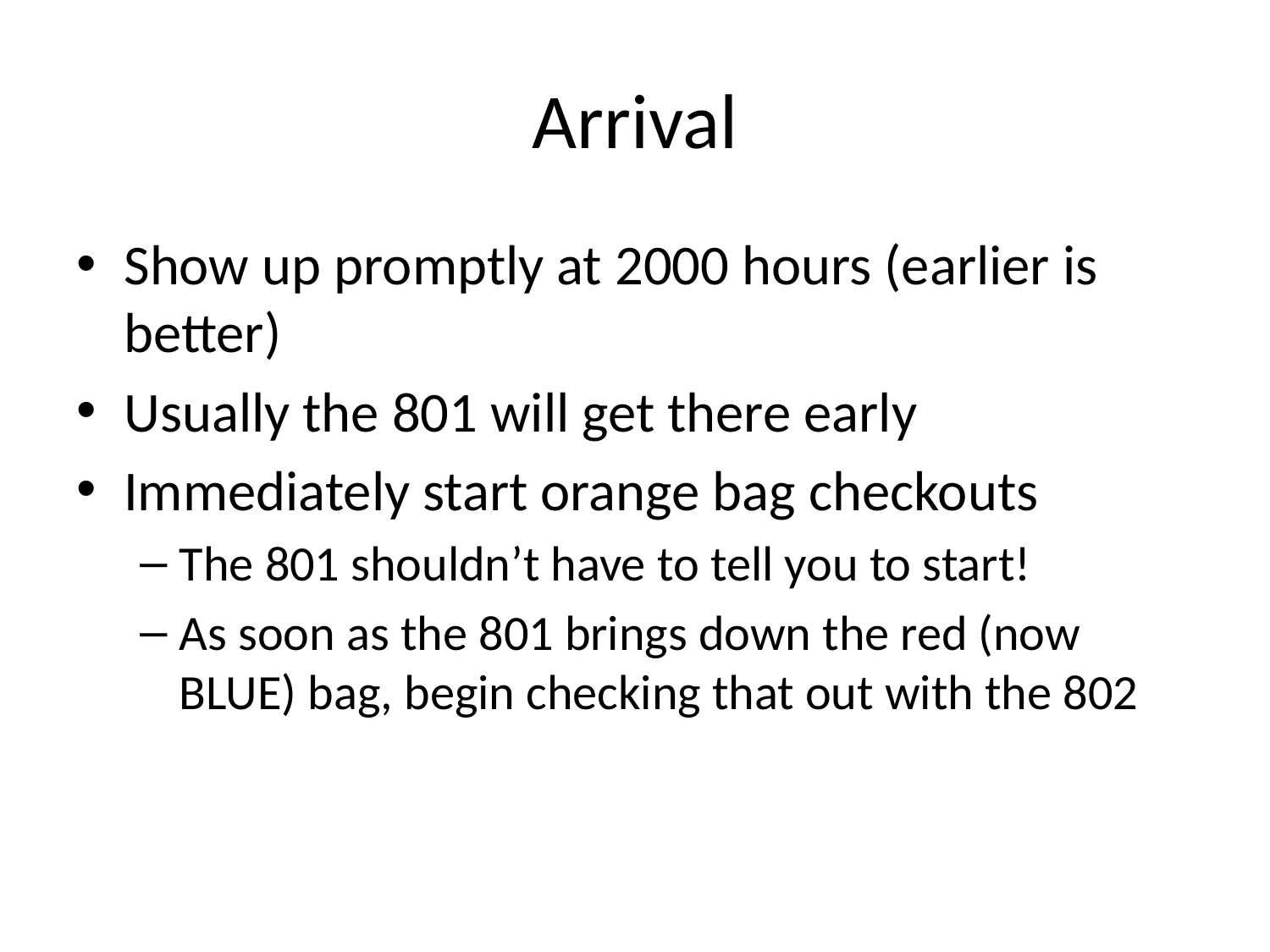

# Arrival
Show up promptly at 2000 hours (earlier is better)
Usually the 801 will get there early
Immediately start orange bag checkouts
The 801 shouldn’t have to tell you to start!
As soon as the 801 brings down the red (now BLUE) bag, begin checking that out with the 802